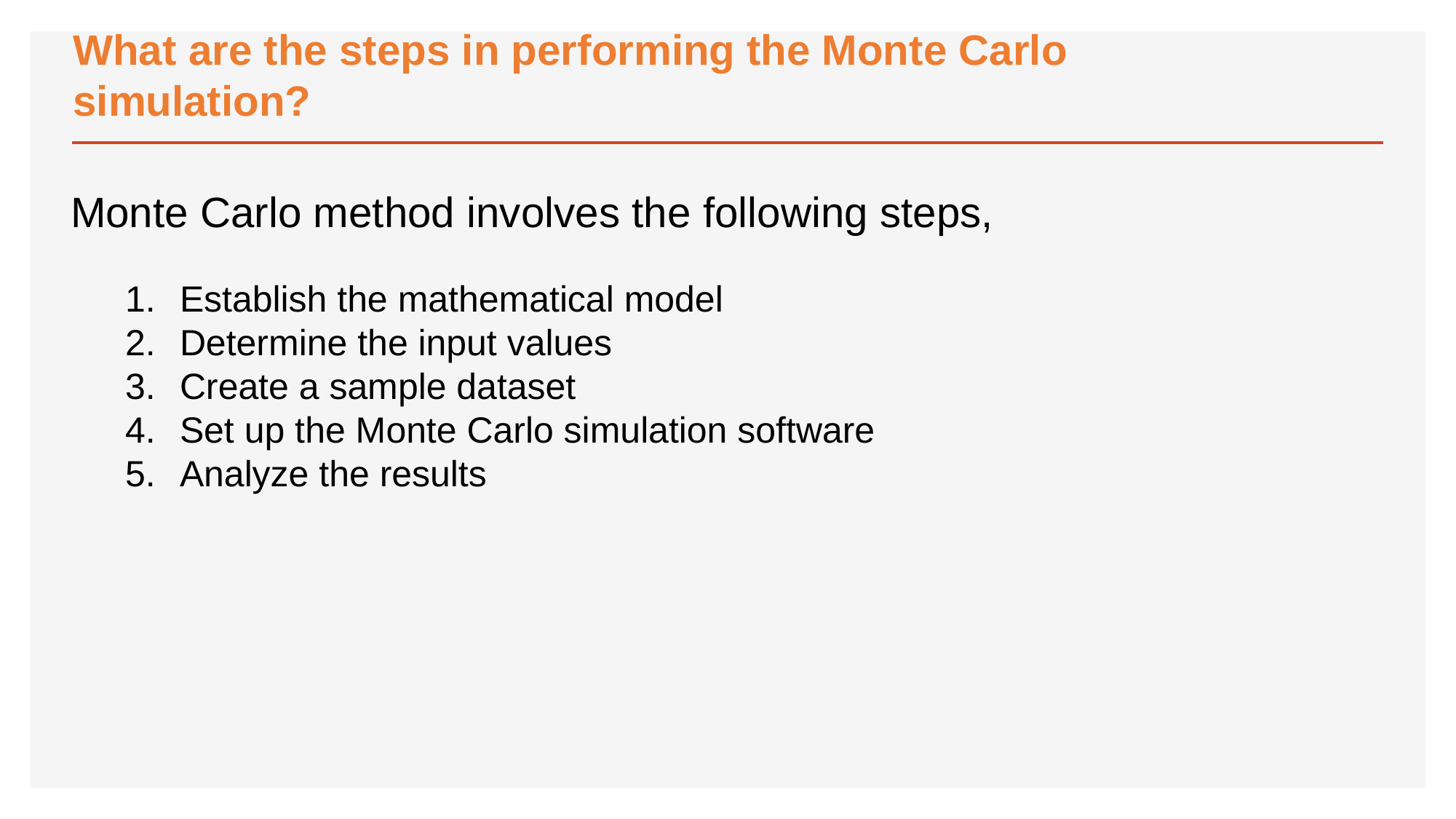

# What are the steps in performing the Monte Carlo simulation?

Monte Carlo method involves the following steps,

Establish the mathematical model
Determine the input values
Create a sample dataset
Set up the Monte Carlo simulation software
Analyze the results